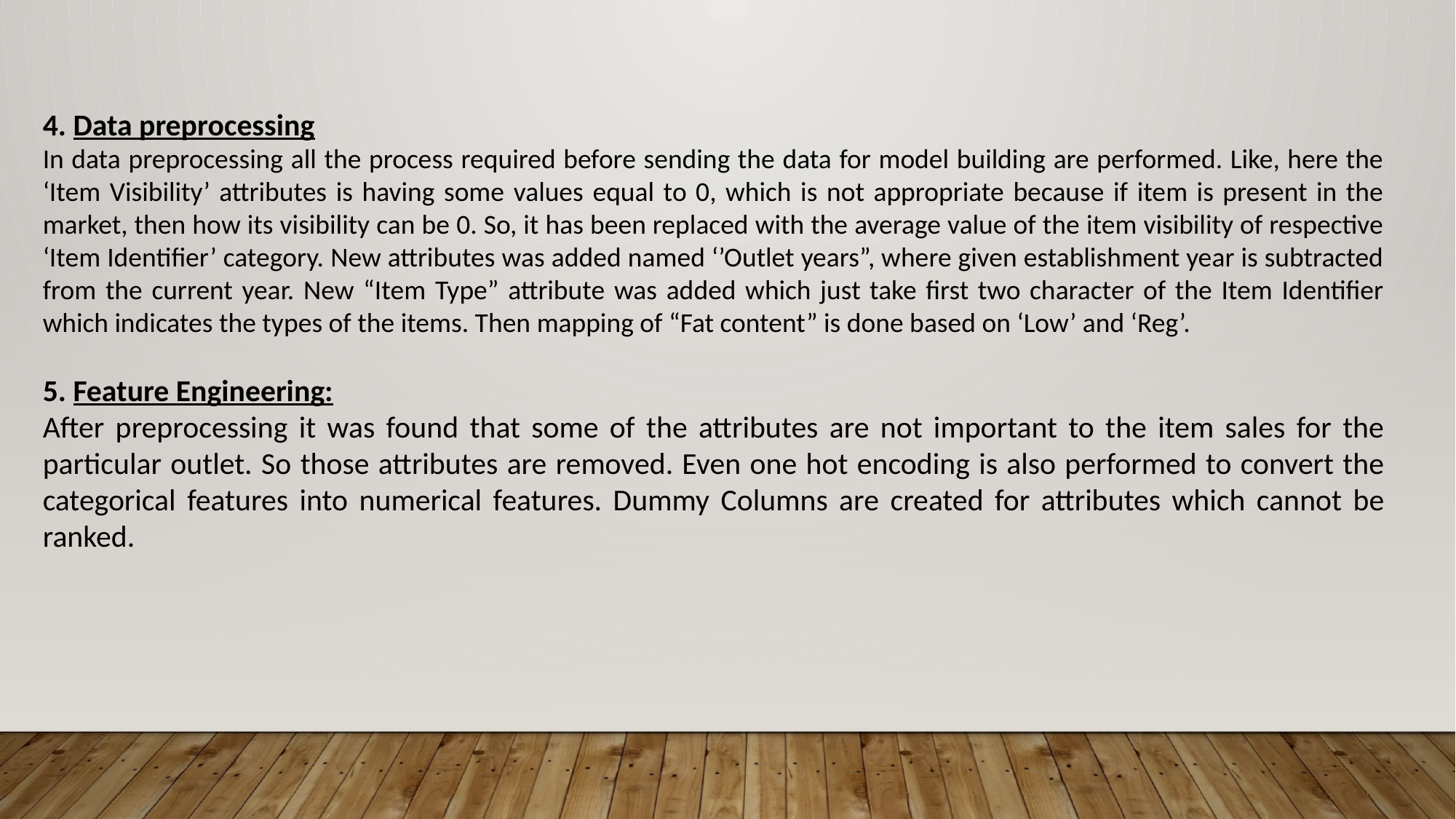

4. Data preprocessing
In data preprocessing all the process required before sending the data for model building are performed. Like, here the ‘Item Visibility’ attributes is having some values equal to 0, which is not appropriate because if item is present in the market, then how its visibility can be 0. So, it has been replaced with the average value of the item visibility of respective ‘Item Identifier’ category. New attributes was added named ‘’Outlet years”, where given establishment year is subtracted from the current year. New “Item Type” attribute was added which just take first two character of the Item Identifier which indicates the types of the items. Then mapping of “Fat content” is done based on ‘Low’ and ‘Reg’.

5. Feature Engineering:
After preprocessing it was found that some of the attributes are not important to the item sales for the particular outlet. So those attributes are removed. Even one hot encoding is also performed to convert the categorical features into numerical features. Dummy Columns are created for attributes which cannot be ranked.